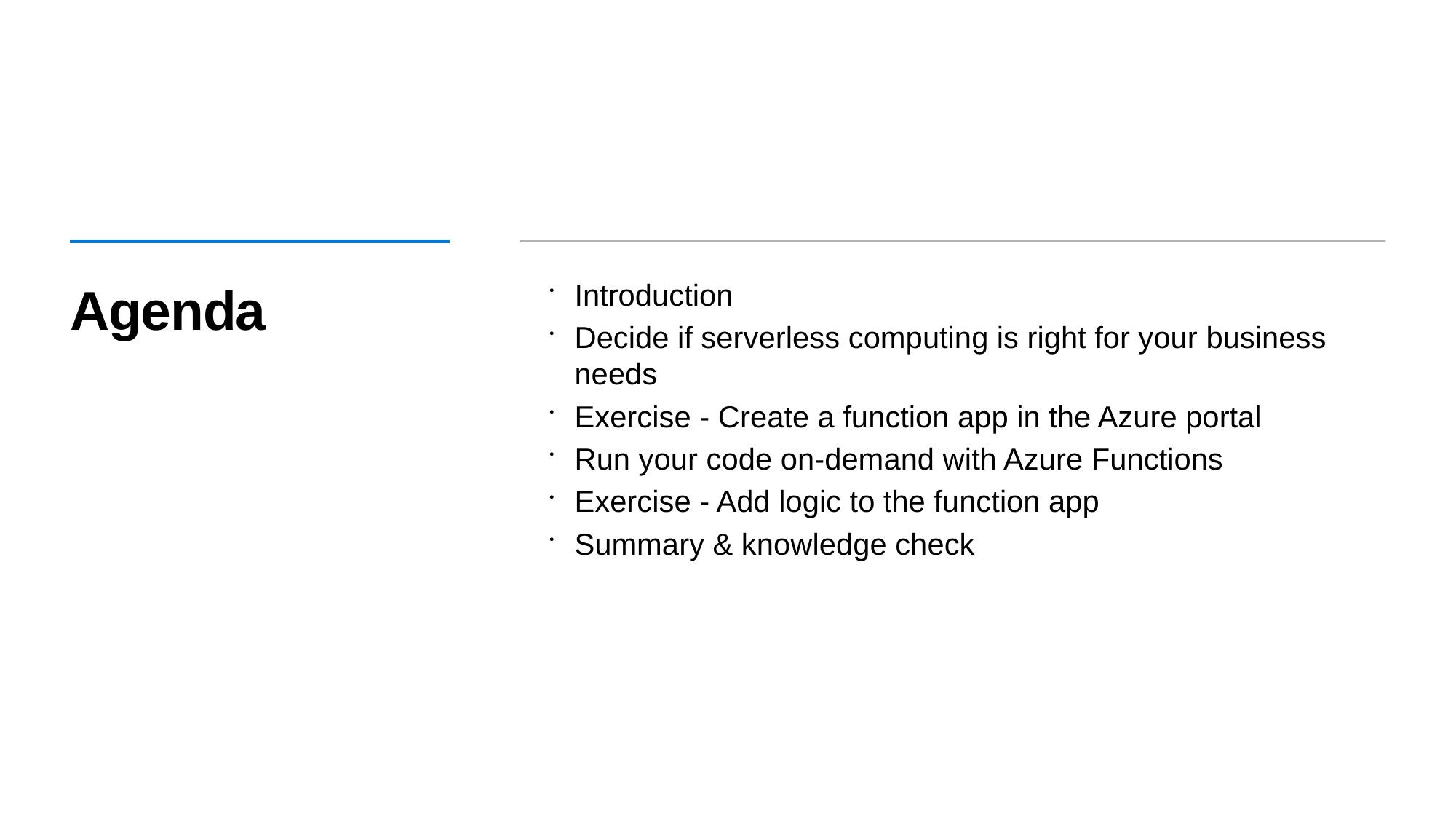

# Agenda
Introduction
Decide if serverless computing is right for your business needs
Exercise - Create a function app in the Azure portal
Run your code on-demand with Azure Functions
Exercise - Add logic to the function app
Summary & knowledge check